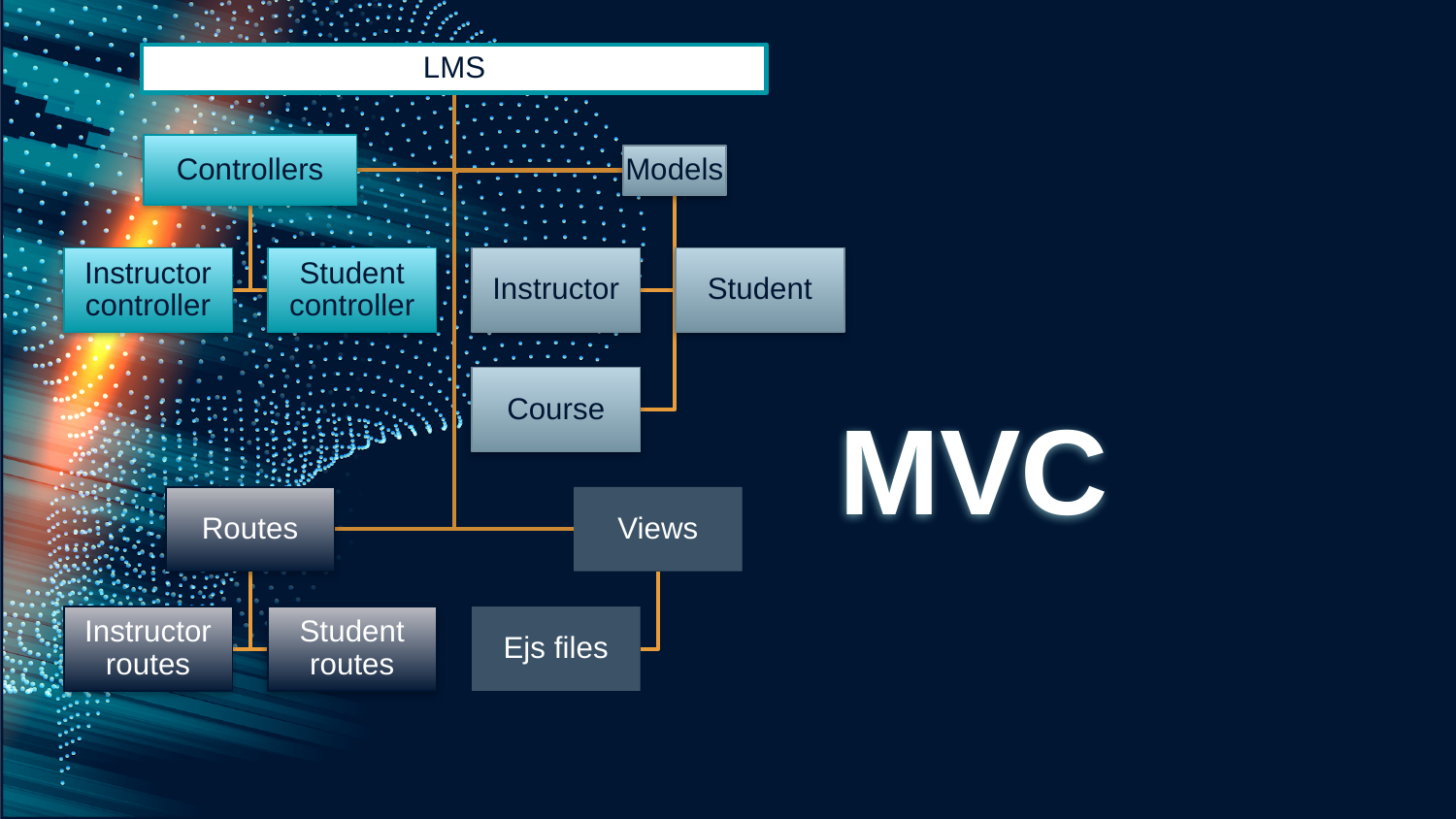

LMS
Controllers
Instructor controller
Student controller
Models
Instructor
Student
Course
Routes
Instructor routes
Student routes
Views
Ejs files
# MVC